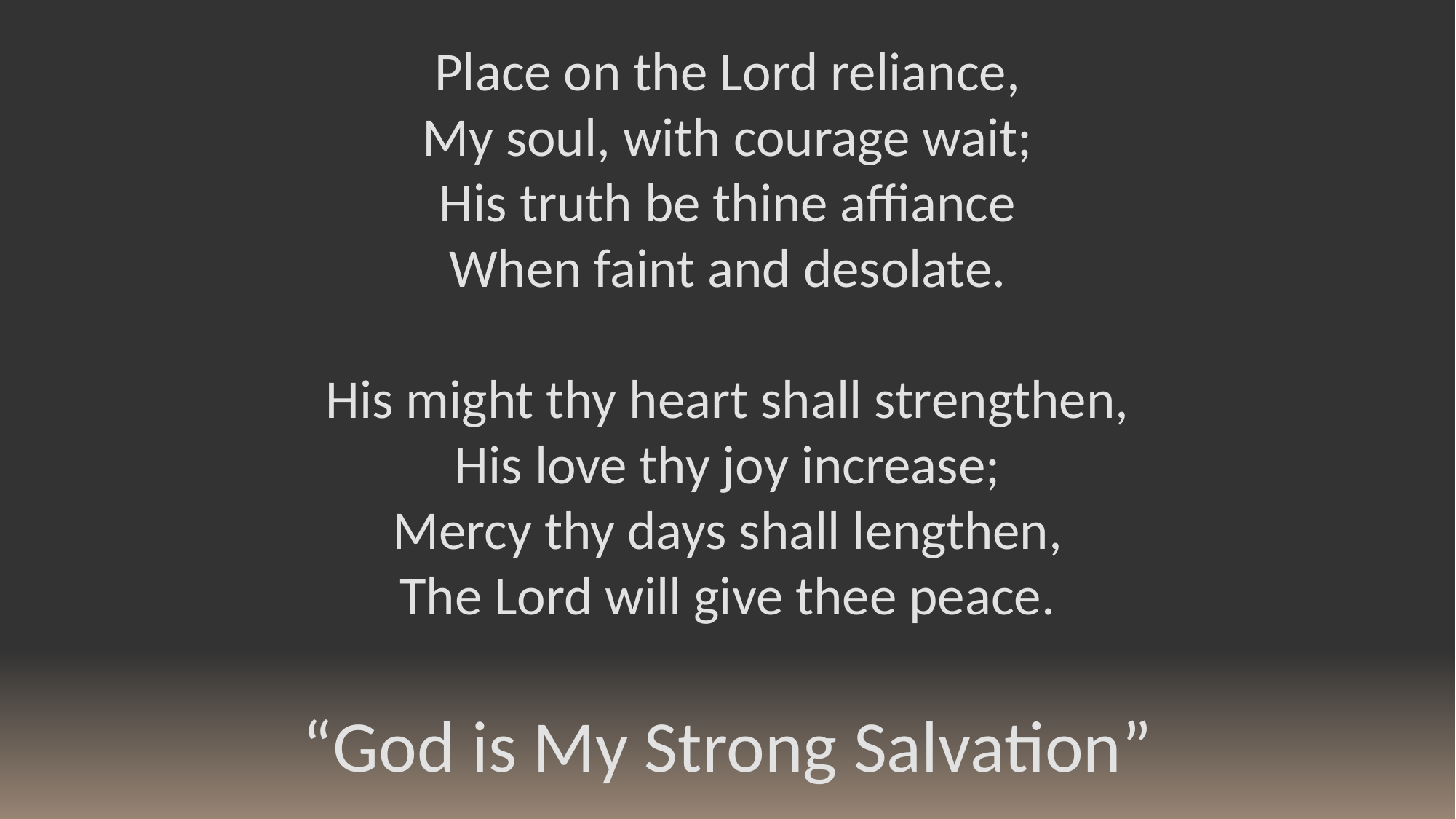

Place on the Lord reliance,
My soul, with courage wait;
His truth be thine affiance
When faint and desolate.

His might thy heart shall strengthen,
His love thy joy increase;
Mercy thy days shall lengthen,
The Lord will give thee peace.

“God is My Strong Salvation”